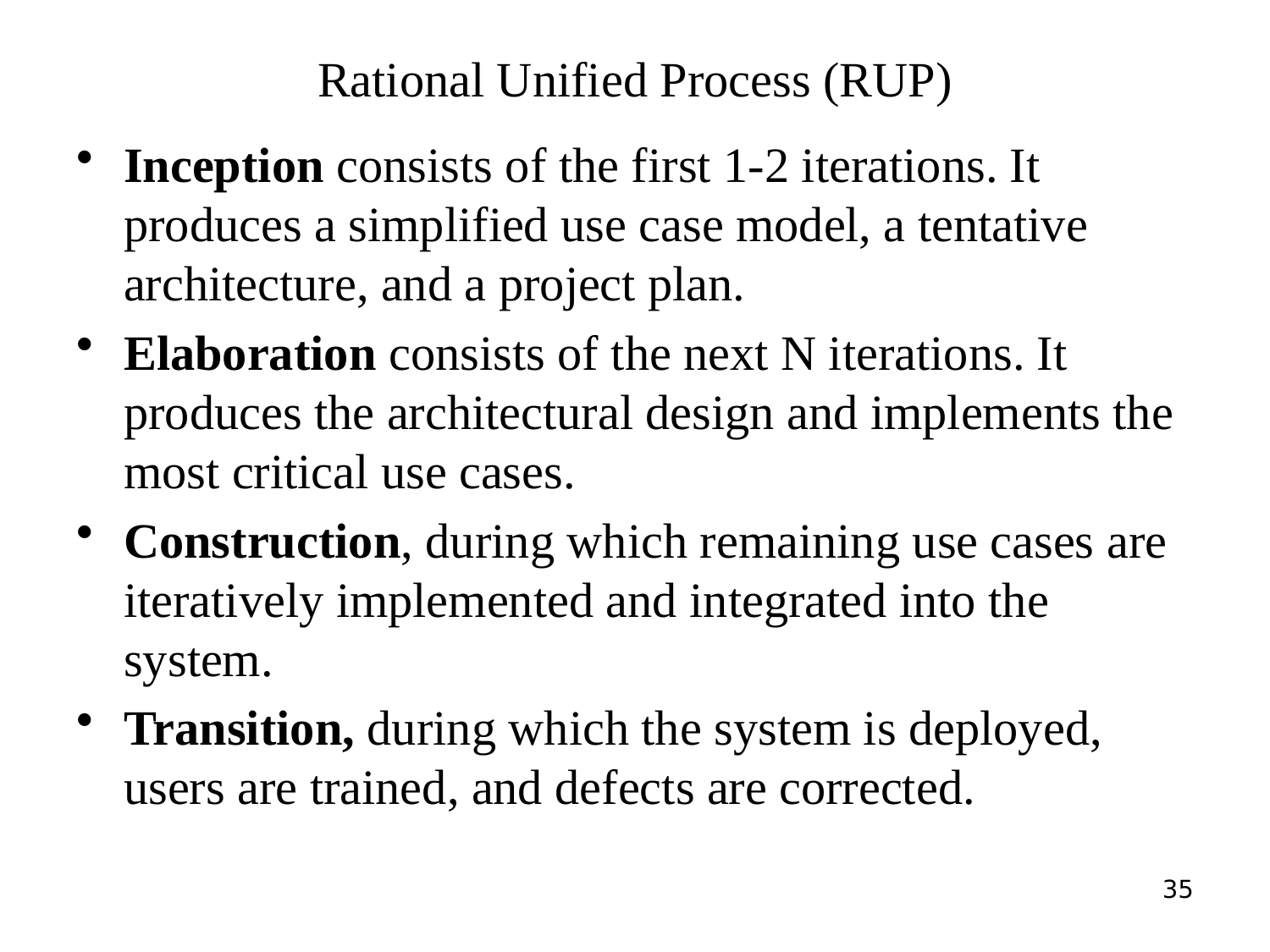

# Rational Unified Process (RUP)
Inception consists of the first 1-2 iterations. It produces a simplified use case model, a tentative architecture, and a project plan.
Elaboration consists of the next N iterations. It produces the architectural design and implements the most critical use cases.
Construction, during which remaining use cases are iteratively implemented and integrated into the system.
Transition, during which the system is deployed, users are trained, and defects are corrected.
35